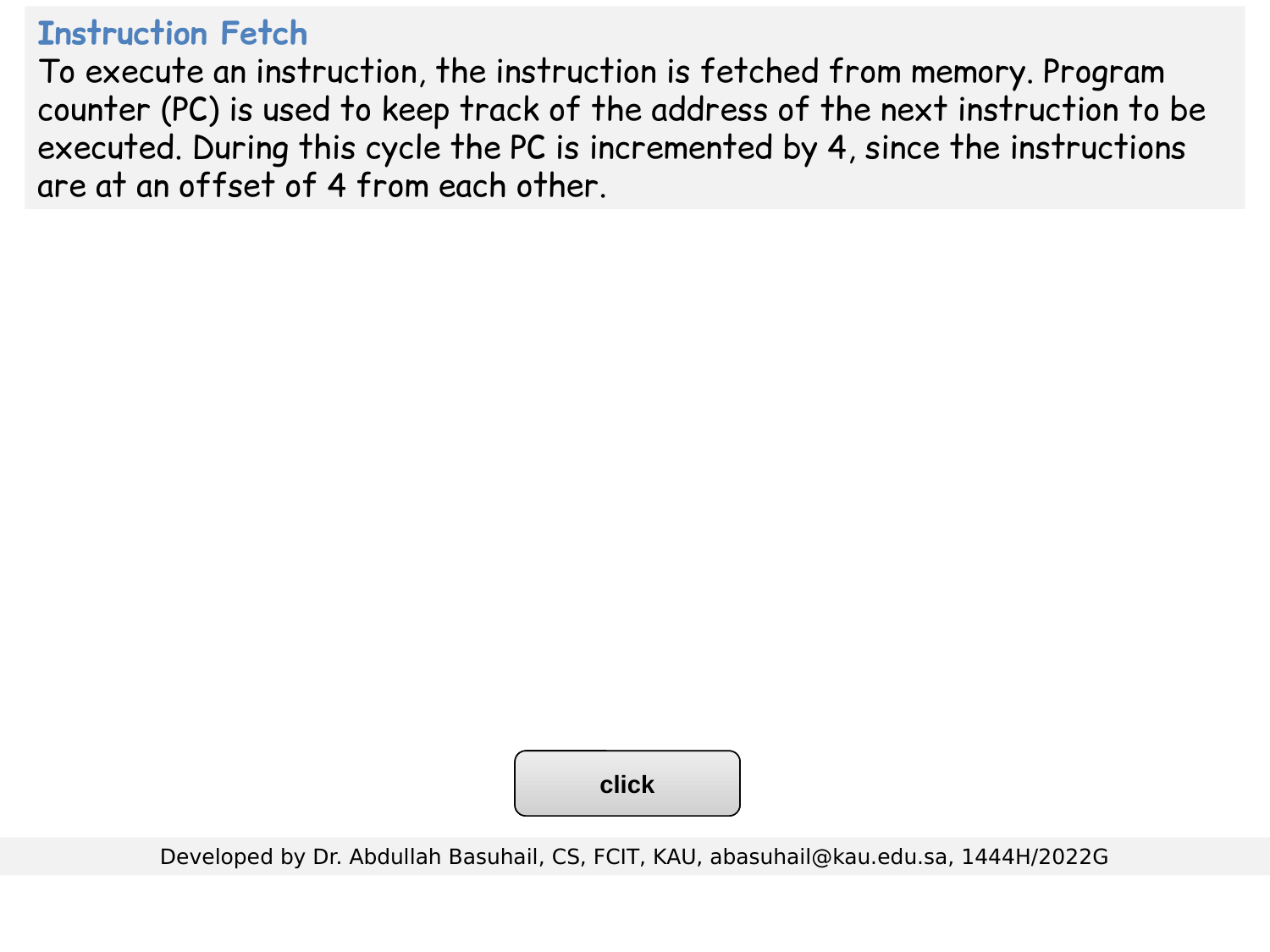

Instruction Fetch
To execute an instruction, the instruction is fetched from memory. Program counter (PC) is used to keep track of the address of the next instruction to be executed. During this cycle the PC is incremented by 4, since the instructions are at an offset of 4 from each other.

4
PC

PC

PC + 4
Add
Add
4
PC
PC + 4
PC

Read
address
Read
address
Instruction
Instruction
Memory
Instruction
Memory
DONE
instruction fetch
click
Developed by Dr. Abdullah Basuhail, CS, FCIT, KAU, abasuhail@kau.edu.sa, 1444H/2022G